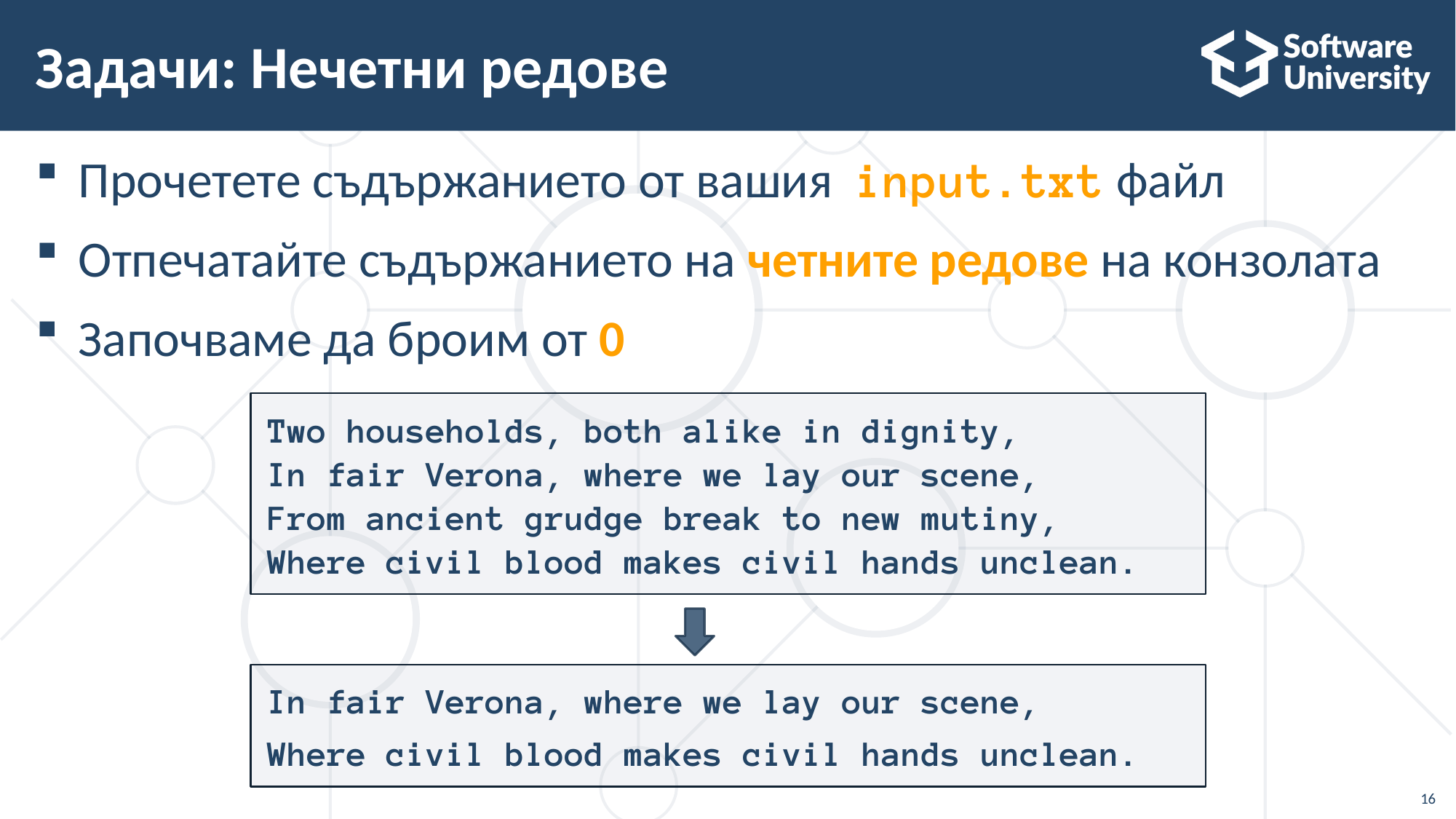

# Задачи: Нечетни редове
Прочетете съдържанието от вашия  input.txt файл
Отпечатайте съдържанието на четните редове на конзолата
Започваме да броим от 0
Two households, both alike in dignity,
In fair Verona, where we lay our scene,
From ancient grudge break to new mutiny,
Where civil blood makes civil hands unclean.

In fair Verona, where we lay our scene,
Where civil blood makes civil hands unclean.
16